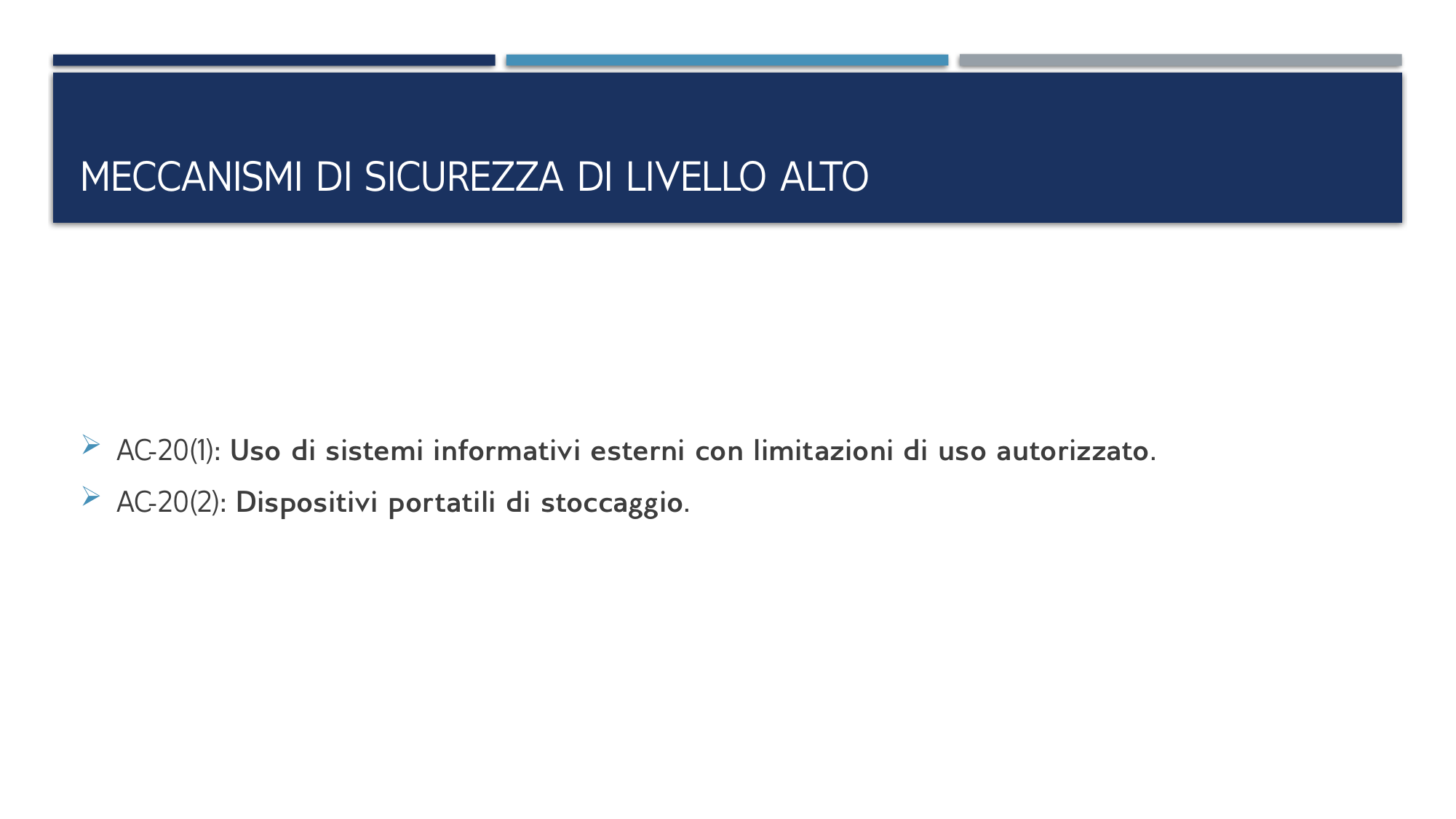

# Meccanismi di sicurezza di livello alto
AC-20(1): Uso di sistemi informativi esterni con limitazioni di uso autorizzato.
AC-20(2): Dispositivi portatili di stoccaggio.